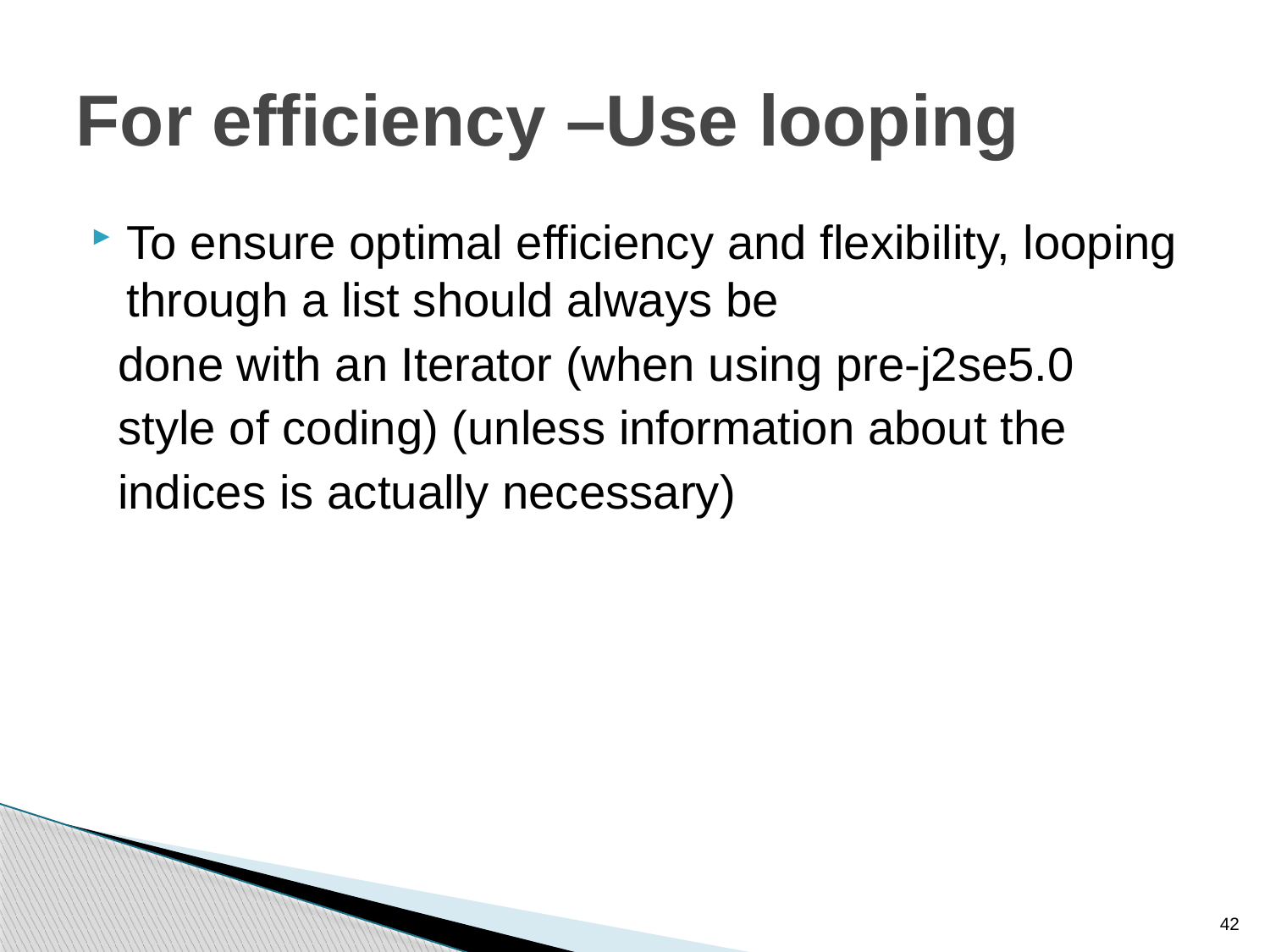

# For efficiency –Use looping
To ensure optimal efficiency and flexibility, looping through a list should always be
  done with an Iterator (when using pre-j2se5.0
  style of coding) (unless information about the
  indices is actually necessary)
42